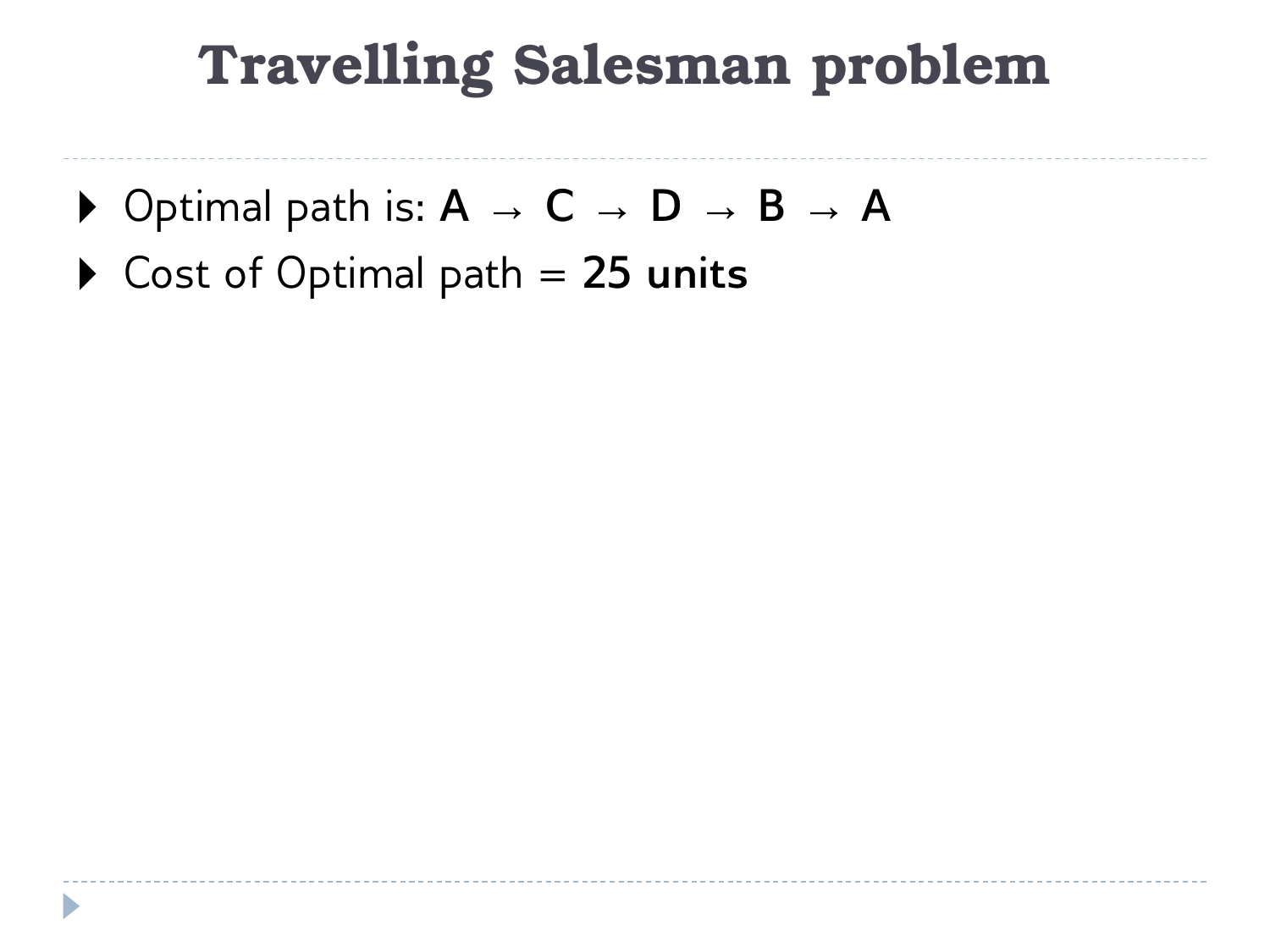

# Travelling Salesman problem

Optimal path is: A → C → D → B → A
Cost of Optimal path = 25 units